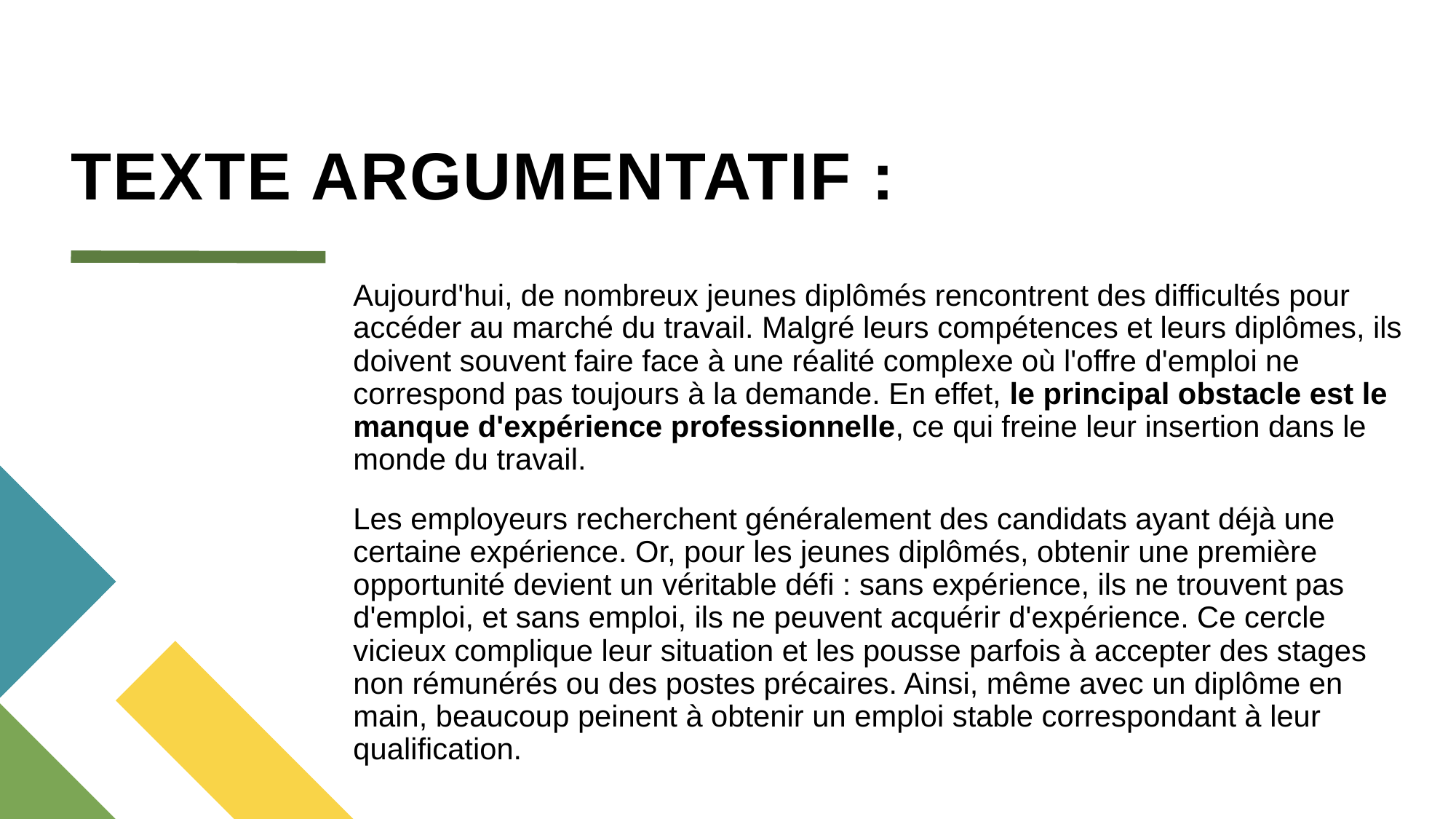

# TEXTE ARGUMENTATIF :
Aujourd'hui, de nombreux jeunes diplômés rencontrent des difficultés pour accéder au marché du travail. Malgré leurs compétences et leurs diplômes, ils doivent souvent faire face à une réalité complexe où l'offre d'emploi ne correspond pas toujours à la demande. En effet, le principal obstacle est le manque d'expérience professionnelle, ce qui freine leur insertion dans le monde du travail.
Les employeurs recherchent généralement des candidats ayant déjà une certaine expérience. Or, pour les jeunes diplômés, obtenir une première opportunité devient un véritable défi : sans expérience, ils ne trouvent pas d'emploi, et sans emploi, ils ne peuvent acquérir d'expérience. Ce cercle vicieux complique leur situation et les pousse parfois à accepter des stages non rémunérés ou des postes précaires. Ainsi, même avec un diplôme en main, beaucoup peinent à obtenir un emploi stable correspondant à leur qualification.